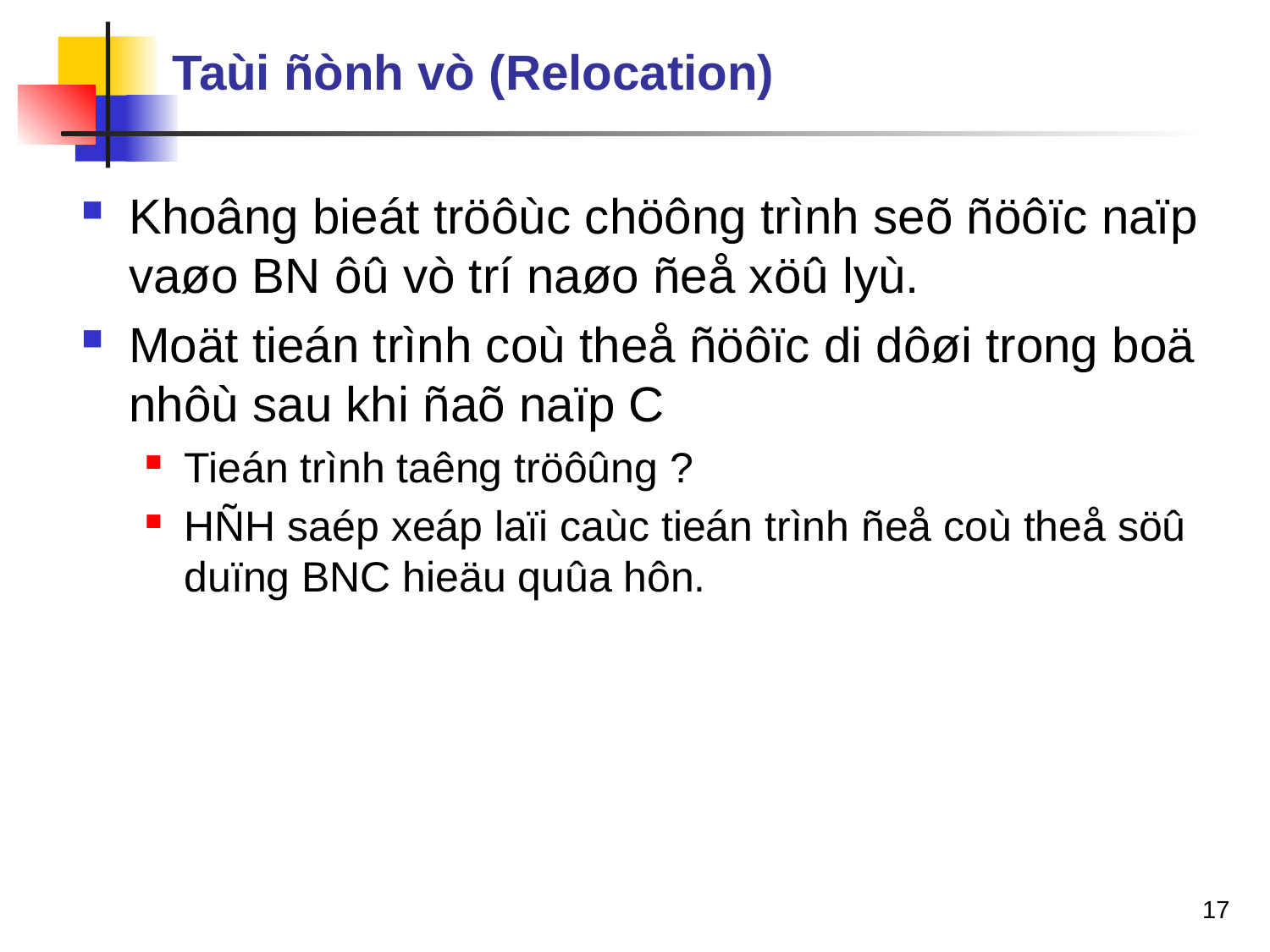

# Taùi ñònh vò (Relocation)
Khoâng bieát tröôùc chöông trình seõ ñöôïc naïp vaøo BN ôû vò trí naøo ñeå xöû lyù.
Moät tieán trình coù theå ñöôïc di dôøi trong boä nhôù sau khi ñaõ naïp C
Tieán trình taêng tröôûng ?
HÑH saép xeáp laïi caùc tieán trình ñeå coù theå söû duïng BNC hieäu quûa hôn.

17